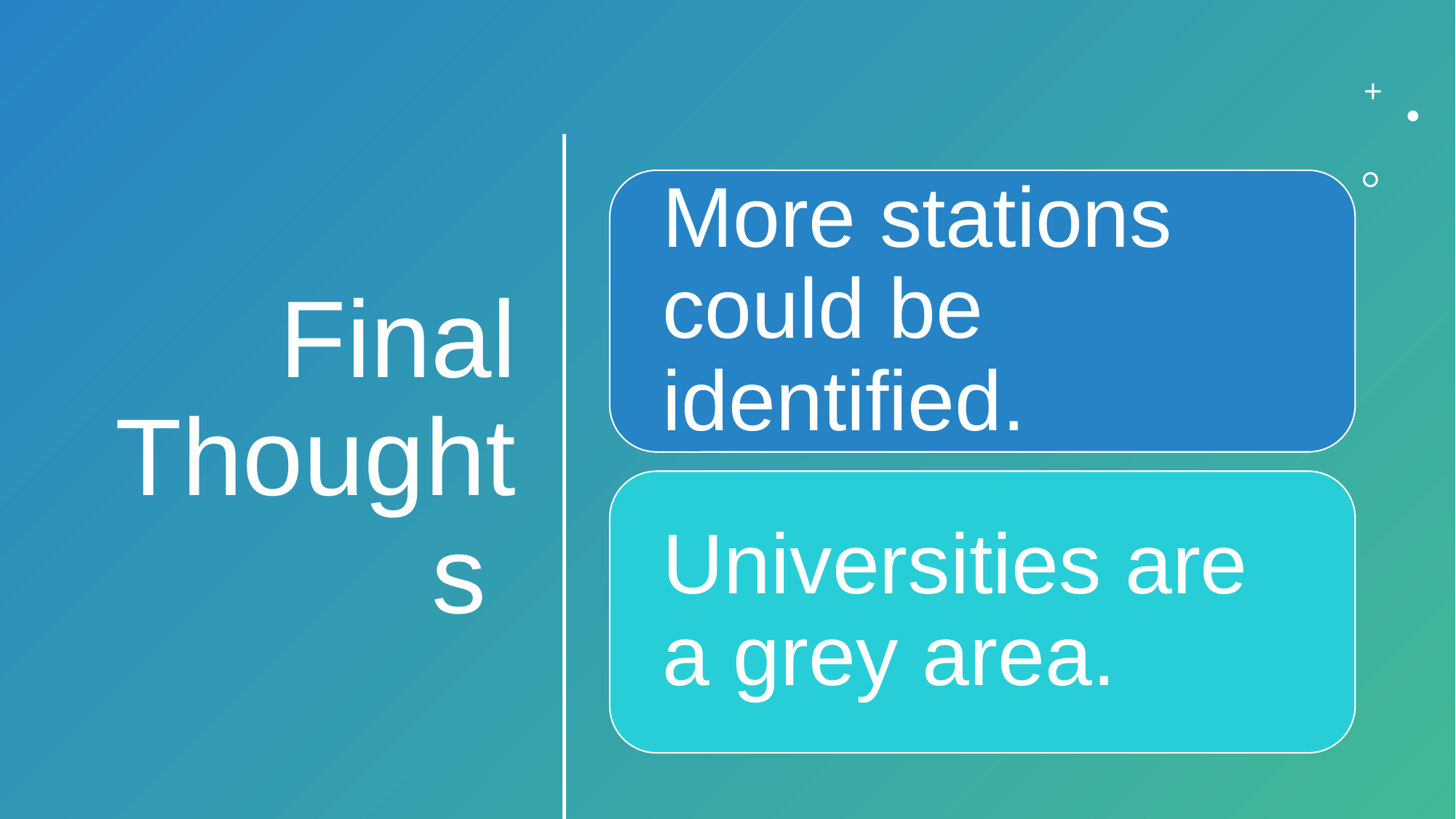

# Final Thoughts
More stations could be identified.
Universities are a grey area.